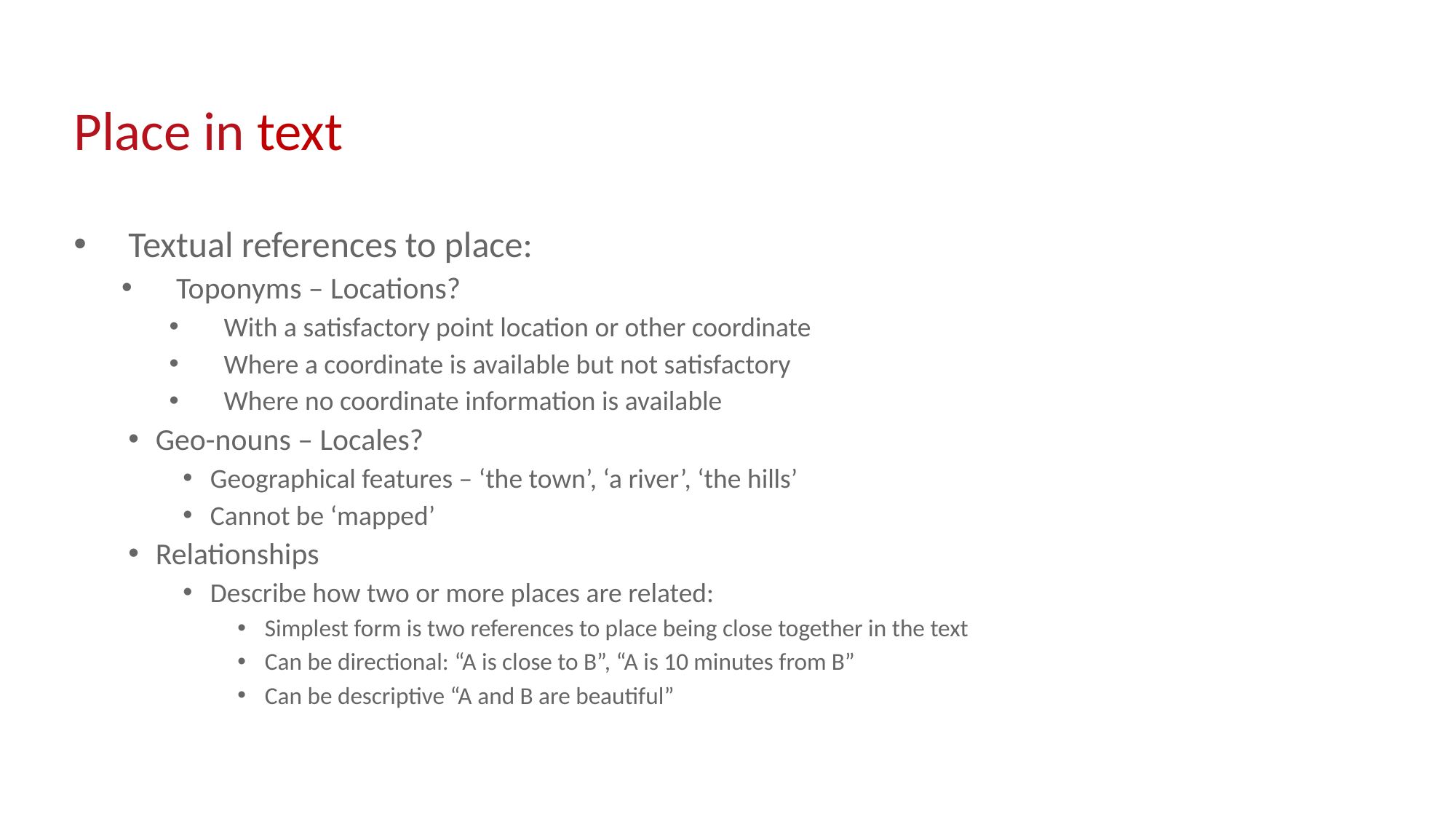

# Place in text
Textual references to place:
Toponyms – Locations?
With a satisfactory point location or other coordinate
Where a coordinate is available but not satisfactory
Where no coordinate information is available
Geo-nouns – Locales?
Geographical features – ‘the town’, ‘a river’, ‘the hills’
Cannot be ‘mapped’
Relationships
Describe how two or more places are related:
Simplest form is two references to place being close together in the text
Can be directional: “A is close to B”, “A is 10 minutes from B”
Can be descriptive “A and B are beautiful”